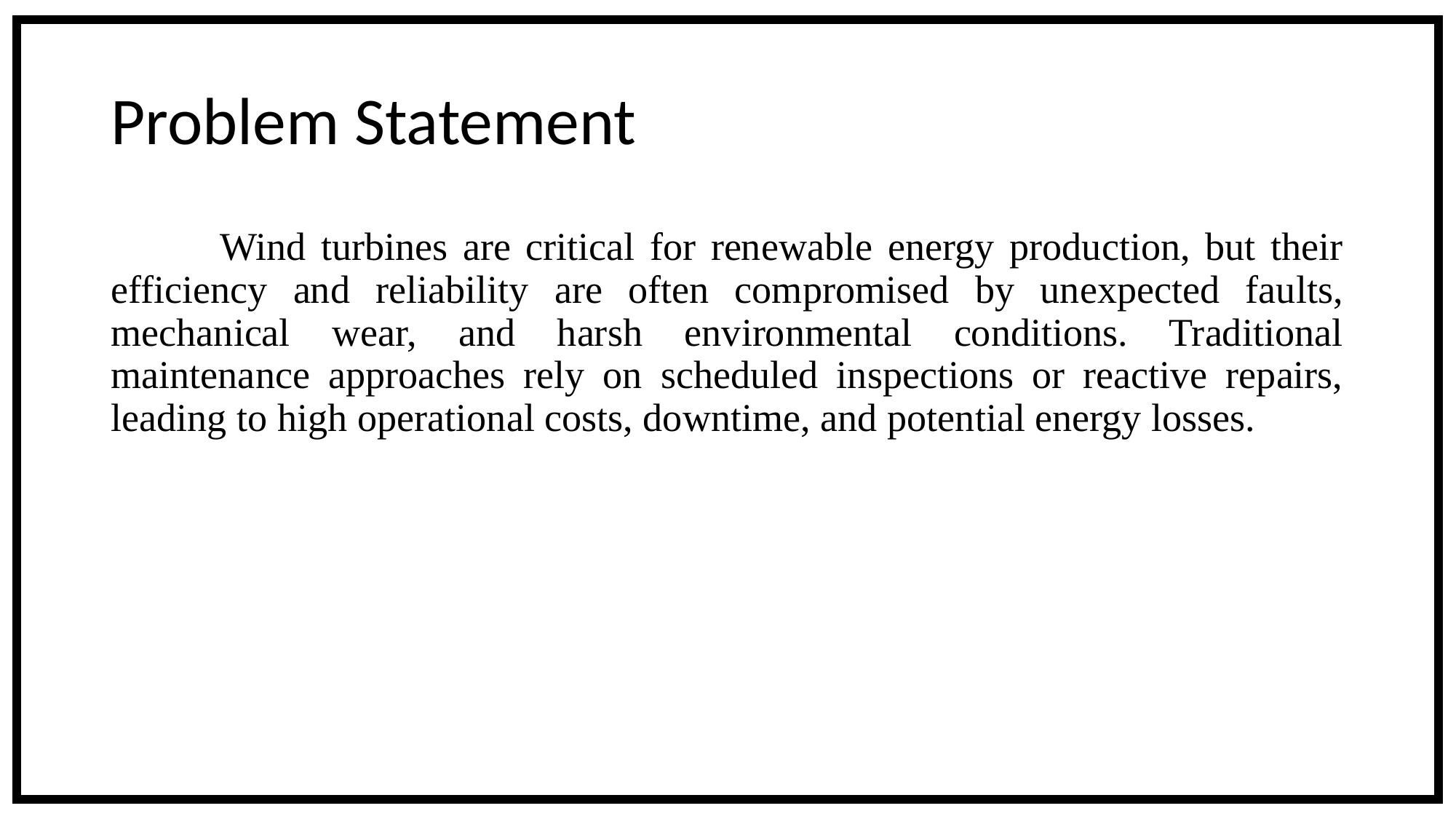

c
# Problem Statement
	Wind turbines are critical for renewable energy production, but their efficiency and reliability are often compromised by unexpected faults, mechanical wear, and harsh environmental conditions. Traditional maintenance approaches rely on scheduled inspections or reactive repairs, leading to high operational costs, downtime, and potential energy losses.